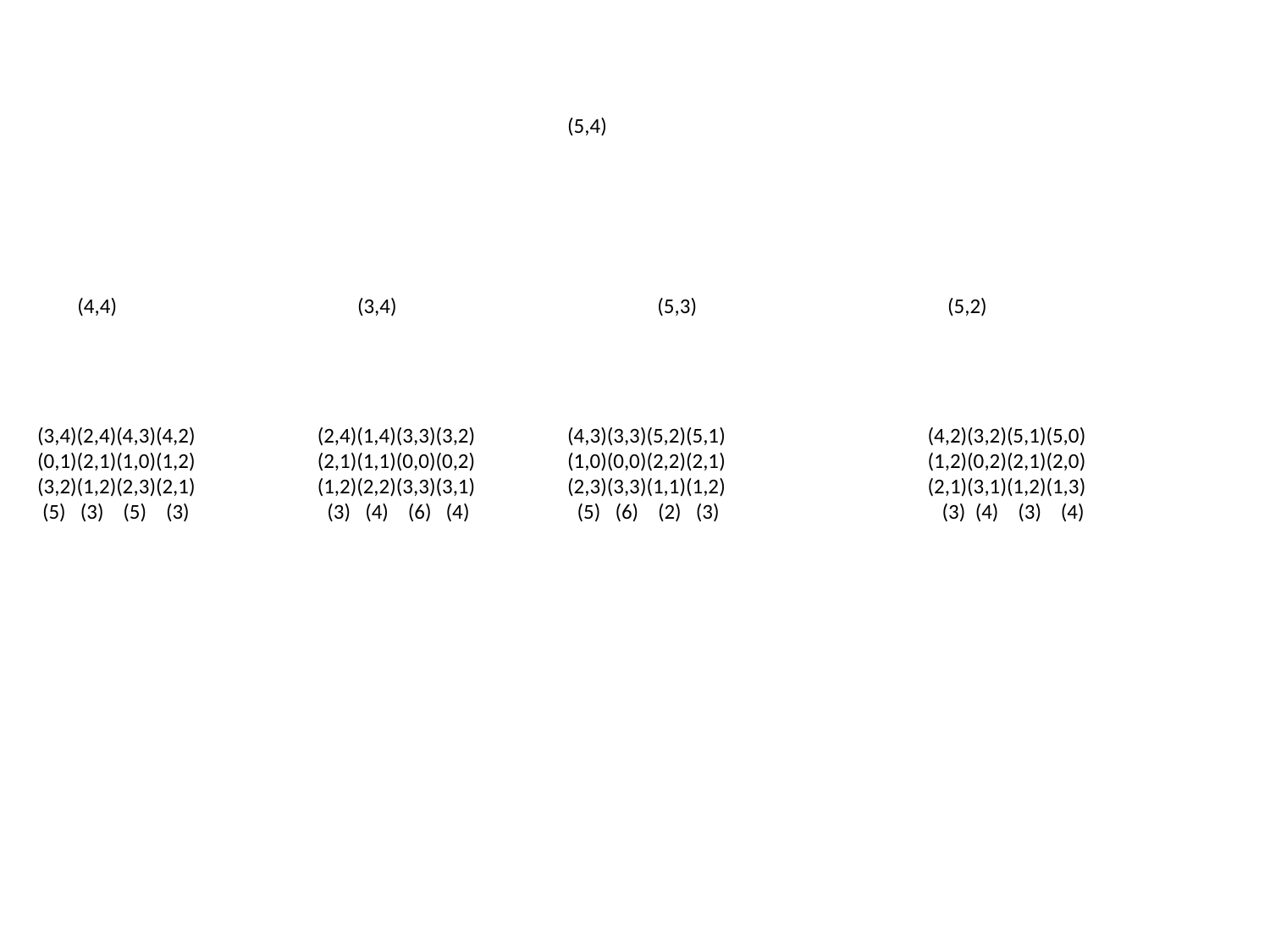

(5,4)
(4,4)
(3,4)

(5,3)
(5,2)
(3,4)(2,4)(4,3)(4,2)
(0,1)(2,1)(1,0)(1,2)
(3,2)(1,2)(2,3)(2,1)
 (5)   (3)    (5)    (3)

(2,4)(1,4)(3,3)(3,2)
(2,1)(1,1)(0,0)(0,2)
(1,2)(2,2)(3,3)(3,1)
  (3)   (4)    (6)   (4)
(4,3)(3,3)(5,2)(5,1)
(1,0)(0,0)(2,2)(2,1)
(2,3)(3,3)(1,1)(1,2)
  (5)   (6)    (2)   (3)

(4,2)(3,2)(5,1)(5,0)
(1,2)(0,2)(2,1)(2,0)
(2,1)(3,1)(1,2)(1,3)
   (3)  (4)    (3)    (4)